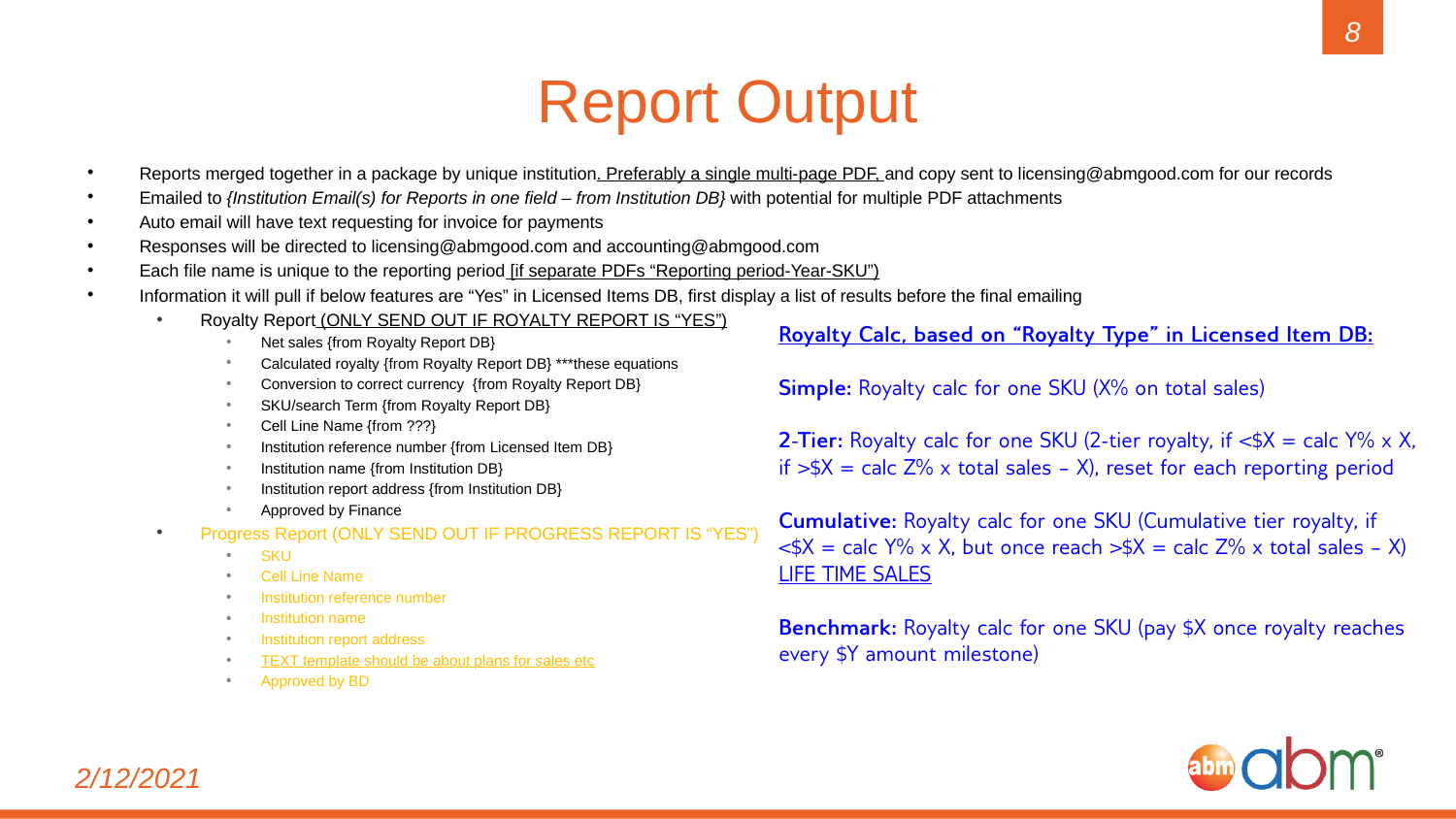

# Report Output
Reports merged together in a package by unique institution. Preferably a single multi-page PDF, and copy sent to licensing@abmgood.com for our records
Emailed to {Institution Email(s) for Reports in one field – from Institution DB} with potential for multiple PDF attachments
Auto email will have text requesting for invoice for payments
Responses will be directed to licensing@abmgood.com and accounting@abmgood.com
Each file name is unique to the reporting period [if separate PDFs “Reporting period-Year-SKU”)
Information it will pull if below features are “Yes” in Licensed Items DB, first display a list of results before the final emailing
Royalty Report (ONLY SEND OUT IF ROYALTY REPORT IS “YES”)
Net sales {from Royalty Report DB}
Calculated royalty {from Royalty Report DB} ***these equations
Conversion to correct currency  {from Royalty Report DB}
SKU/search Term {from Royalty Report DB}
Cell Line Name {from ???}
Institution reference number {from Licensed Item DB}
Institution name {from Institution DB}
Institution report address {from Institution DB}
Approved by Finance
Progress Report (ONLY SEND OUT IF PROGRESS REPORT IS “YES”)
SKU
Cell Line Name
Institution reference number
Institution name
Institution report address
TEXT template should be about plans for sales etc
Approved by BD
Royalty Calc, based on “Royalty Type” in Licensed Item DB:

Simple: Royalty calc for one SKU (X% on total sales)

2-Tier: Royalty calc for one SKU (2-tier royalty, if <$X = calc Y% x X, if >$X = calc Z% x total sales – X), reset for each reporting period

Cumulative: Royalty calc for one SKU (Cumulative tier royalty, if <$X = calc Y% x X, but once reach >$X = calc Z% x total sales – X) LIFE TIME SALES

Benchmark: Royalty calc for one SKU (pay $X once royalty reaches every $Y amount milestone)

2/12/2021